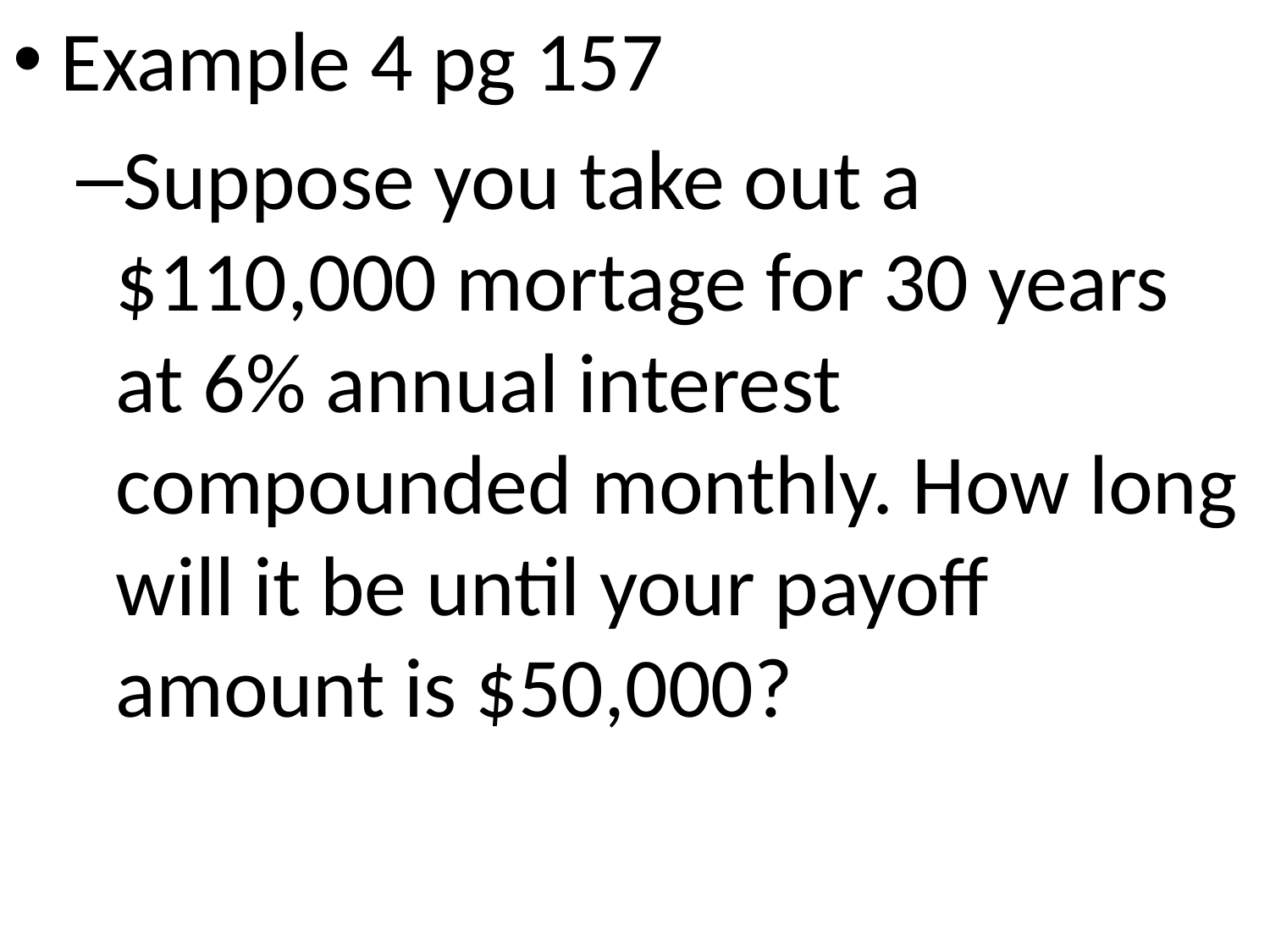

Example 4 pg 157
Suppose you take out a $110,000 mortage for 30 years at 6% annual interest compounded monthly. How long will it be until your payoff amount is $50,000?